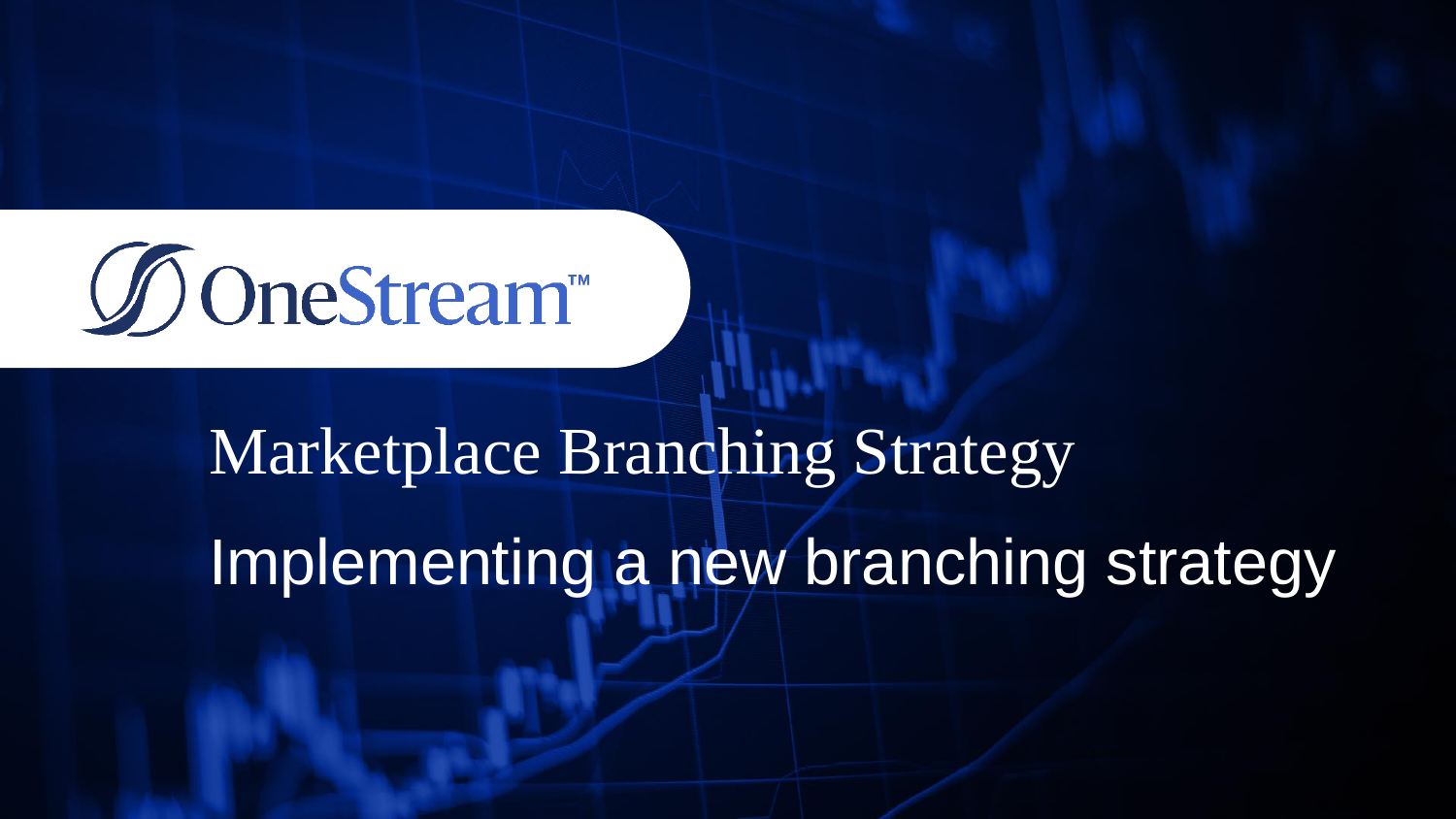

# Marketplace Branching Strategy
Implementing a new branching strategy